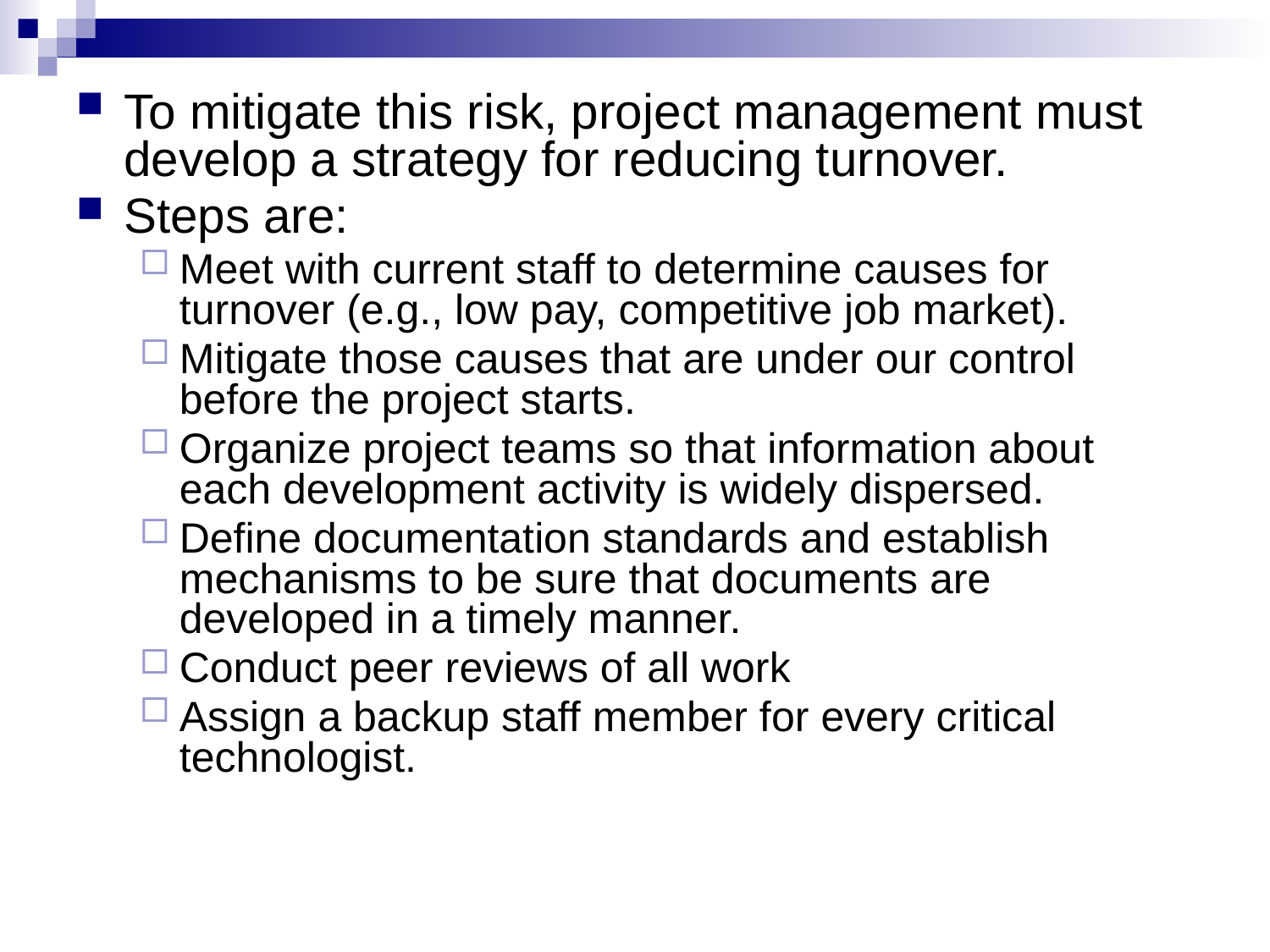

To mitigate this risk, project management must develop a strategy for reducing turnover.
Steps are:
Meet with current staff to determine causes for turnover (e.g., low pay, competitive job market).
Mitigate those causes that are under our control before the project starts.
Organize project teams so that information about each development activity is widely dispersed.
Define documentation standards and establish mechanisms to be sure that documents are developed in a timely manner.
Conduct peer reviews of all work
Assign a backup staff member for every critical technologist.